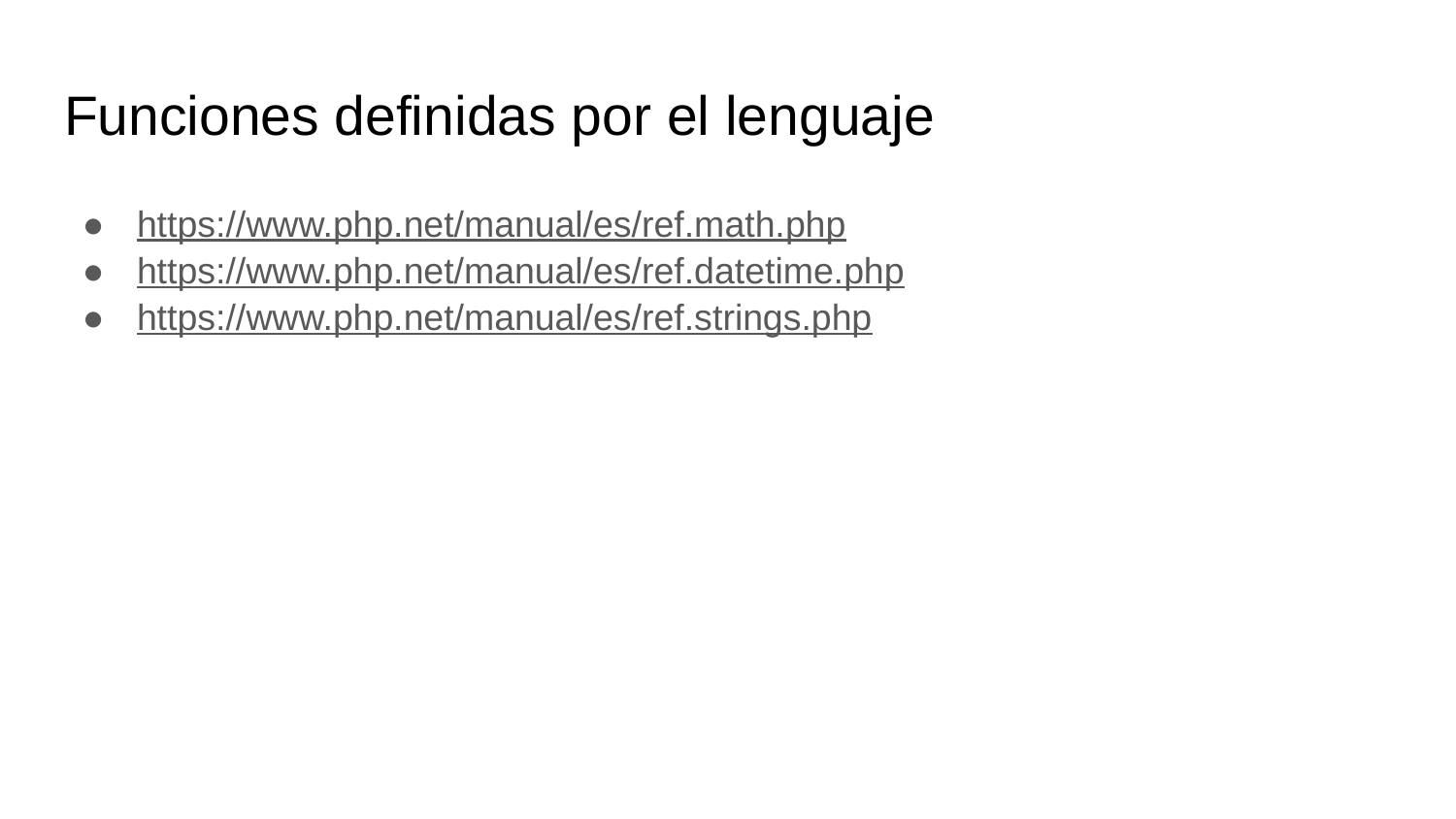

# Funciones definidas por el lenguaje
https://www.php.net/manual/es/ref.math.php
https://www.php.net/manual/es/ref.datetime.php
https://www.php.net/manual/es/ref.strings.php